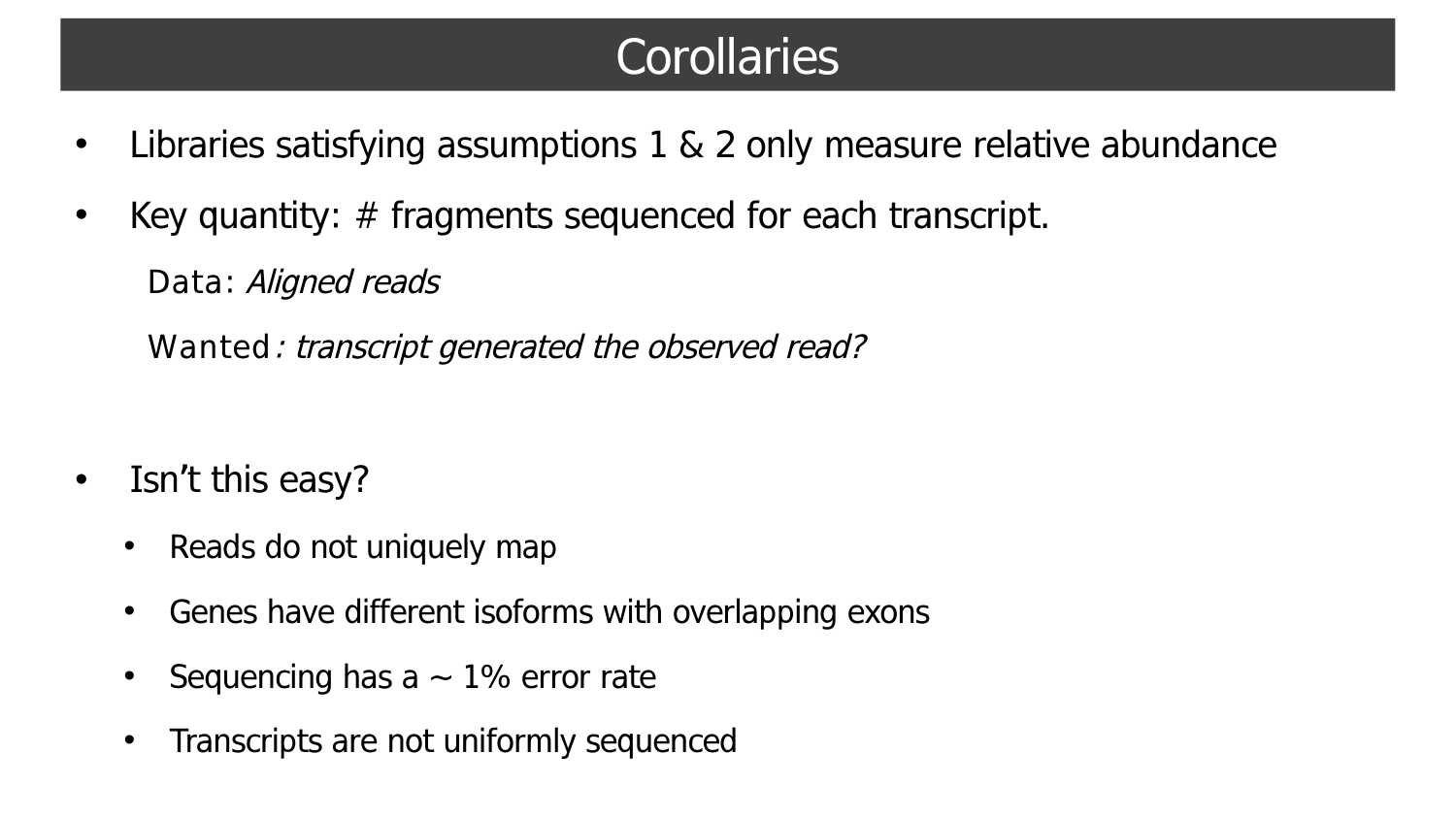

# Corollaries
Libraries satisfying assumptions 1 & 2 only measure relative abundance
Key quantity: # fragments sequenced for each transcript.
Data: Aligned reads
Wanted: transcript generated the observed read?

Isn’t this easy?
Reads do not uniquely map
Genes have different isoforms with overlapping exons
Sequencing has a ~ 1% error rate
Transcripts are not uniformly sequenced